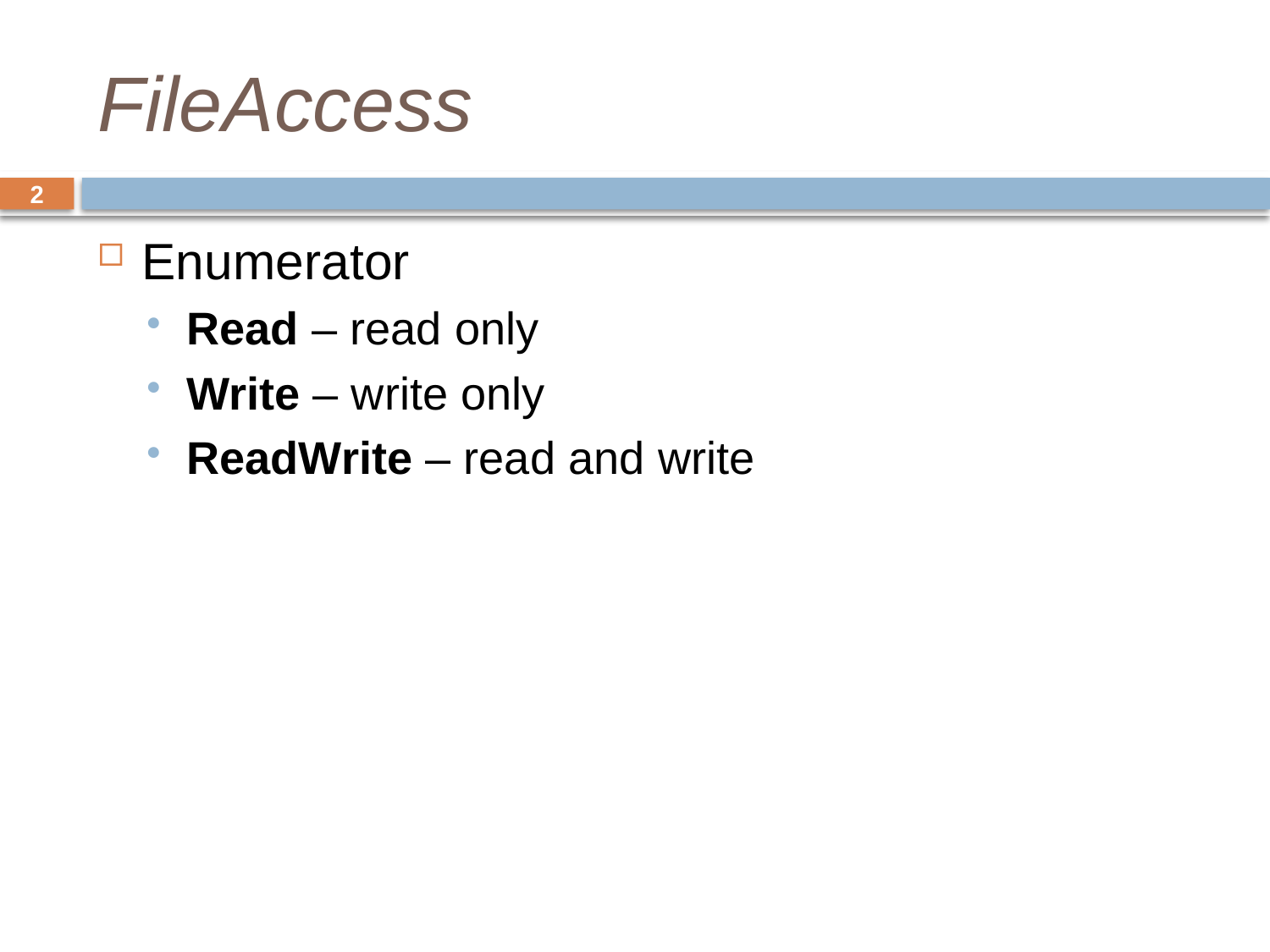

# FileAccess
2
Enumerator
Read – read only
Write – write only
ReadWrite – read and write